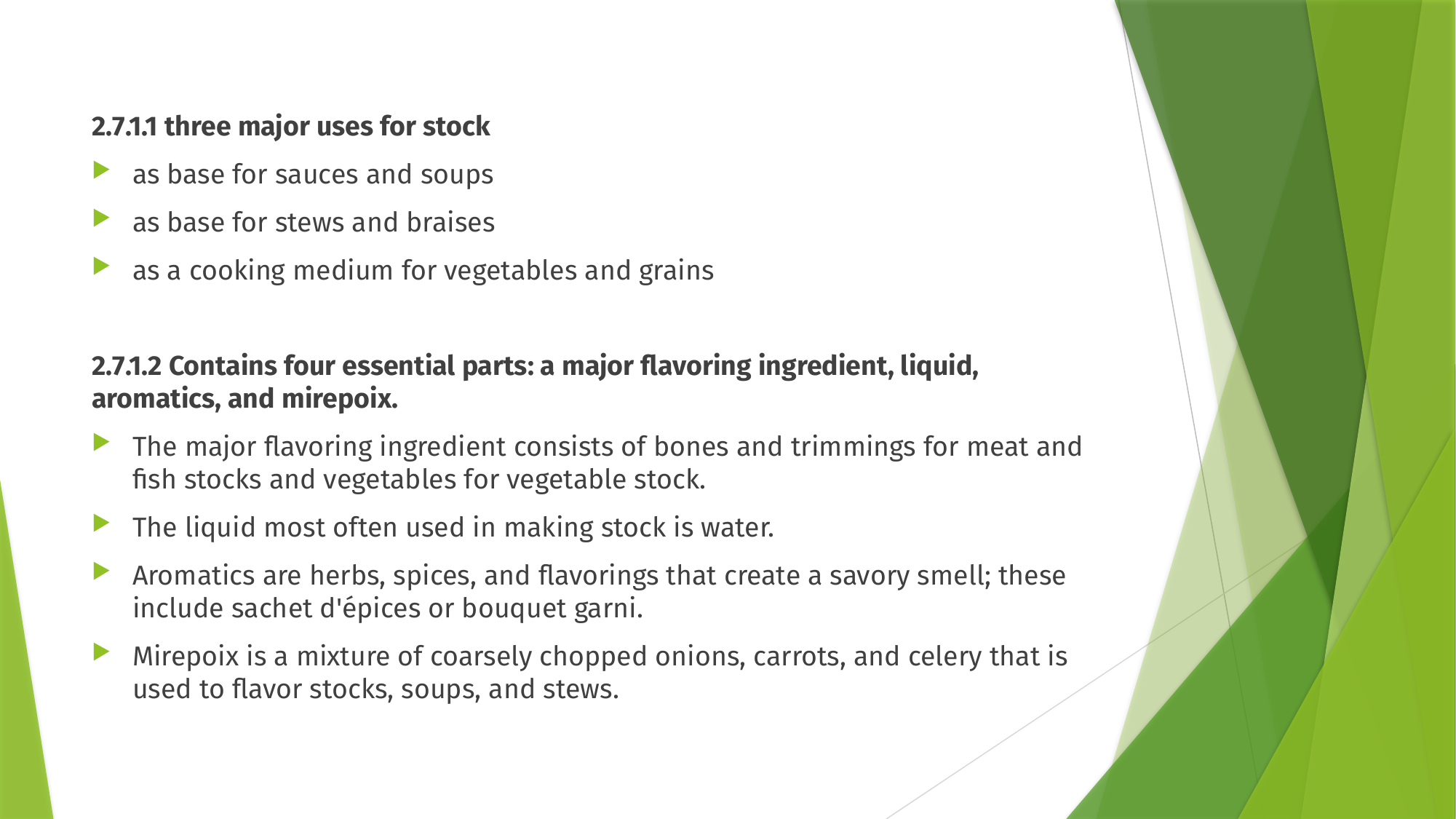

2.7.1.1 three major uses for stock
as base for sauces and soups
as base for stews and braises
as a cooking medium for vegetables and grains

2.7.1.2 Contains four essential parts: a major flavoring ingredient, liquid, aromatics, and mirepoix.
The major flavoring ingredient consists of bones and trimmings for meat and fish stocks and vegetables for vegetable stock.
The liquid most often used in making stock is water.
Aromatics are herbs, spices, and flavorings that create a savory smell; these include sachet d'épices or bouquet garni.
Mirepoix is a mixture of coarsely chopped onions, carrots, and celery that is used to flavor stocks, soups, and stews.